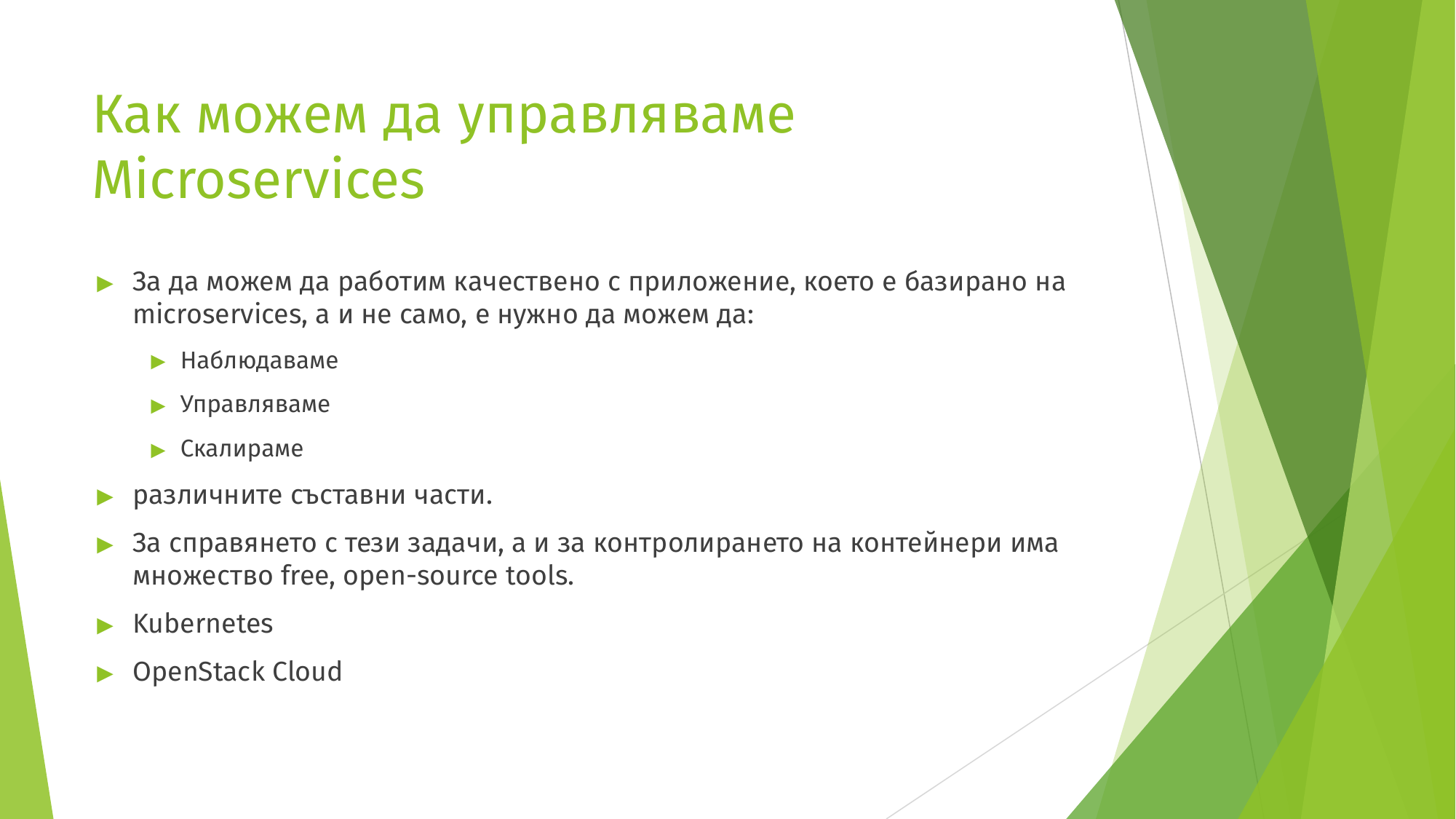

# Как можем да управляваме Microservices
За да можем да работим качествено с приложение, което е базирано на microservices, а и не само, е нужно да можем да:
Наблюдаваме
Управляваме
Скалираме
различните съставни части.
За справянето с тези задачи, а и за контролирането на контейнери има множество free, open-source tools.
Kubernetes
OpenStack Cloud